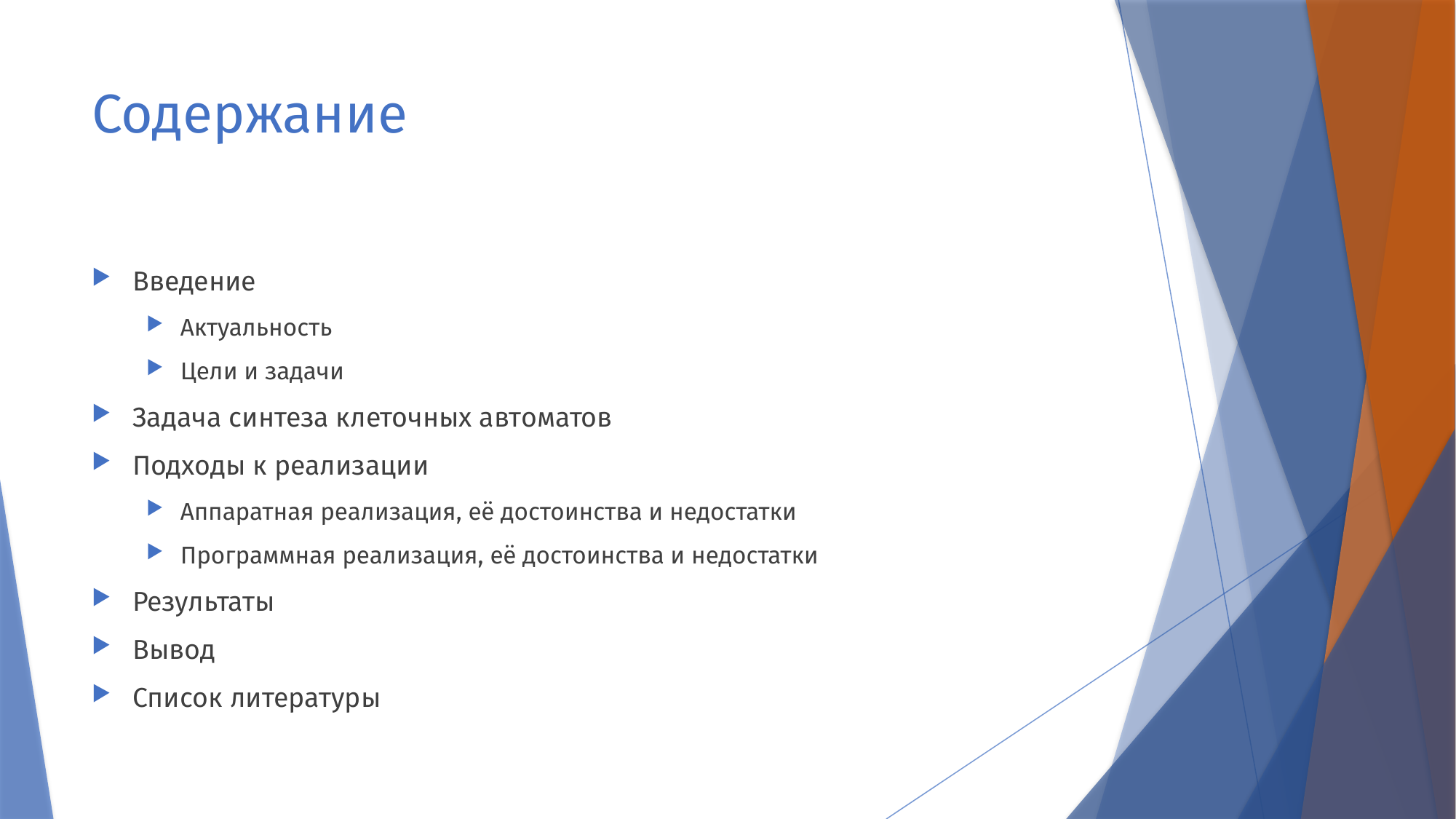

# Содержание
Введение
Актуальность
Цели и задачи
Задача синтеза клеточных автоматов
Подходы к реализации
Аппаратная реализация, её достоинства и недостатки
Программная реализация, её достоинства и недостатки
Результаты
Вывод
Список литературы